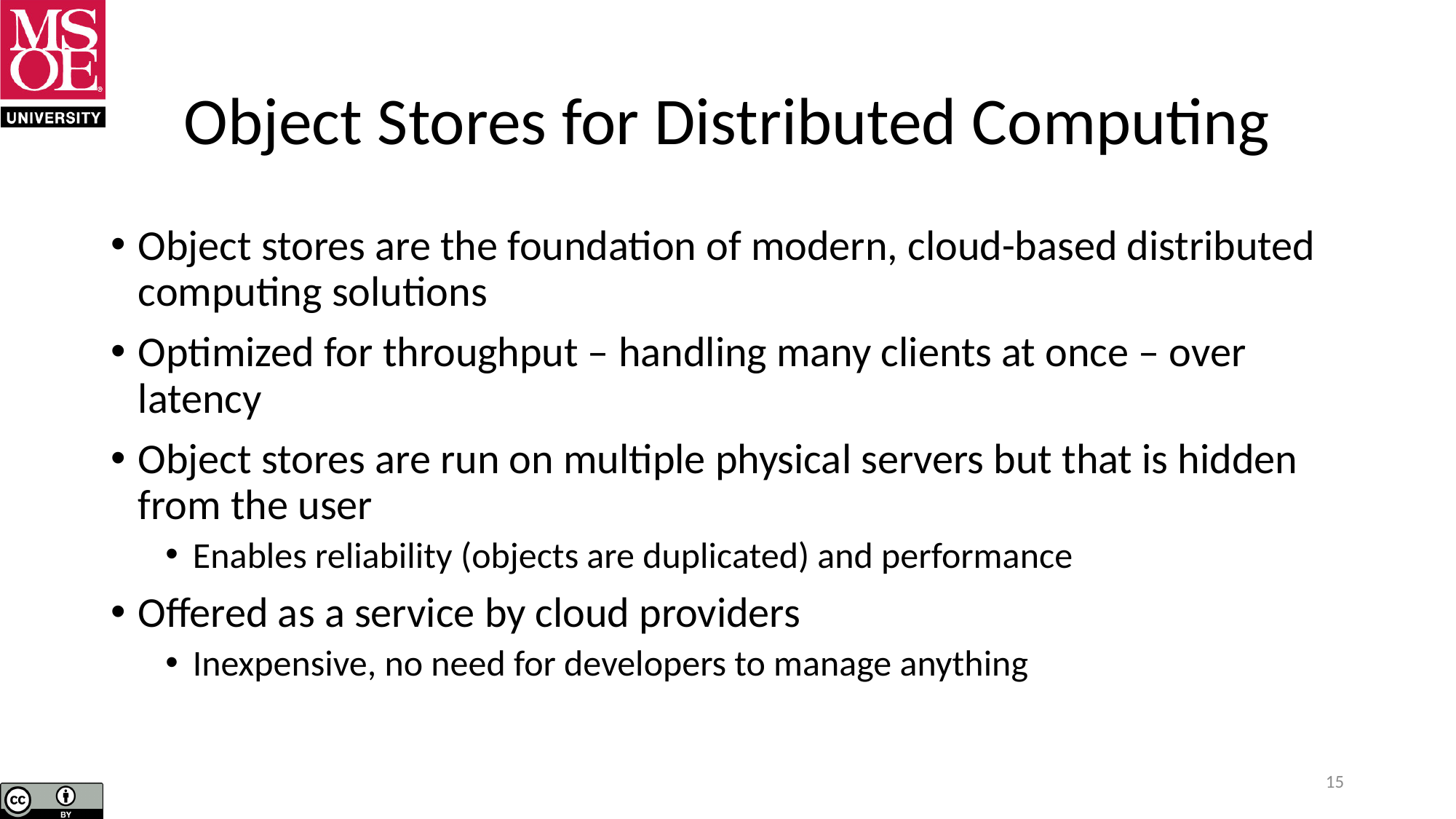

# Object Stores for Distributed Computing
Object stores are the foundation of modern, cloud-based distributed computing solutions
Optimized for throughput – handling many clients at once – over latency
Object stores are run on multiple physical servers but that is hidden from the user
Enables reliability (objects are duplicated) and performance
Offered as a service by cloud providers
Inexpensive, no need for developers to manage anything
15